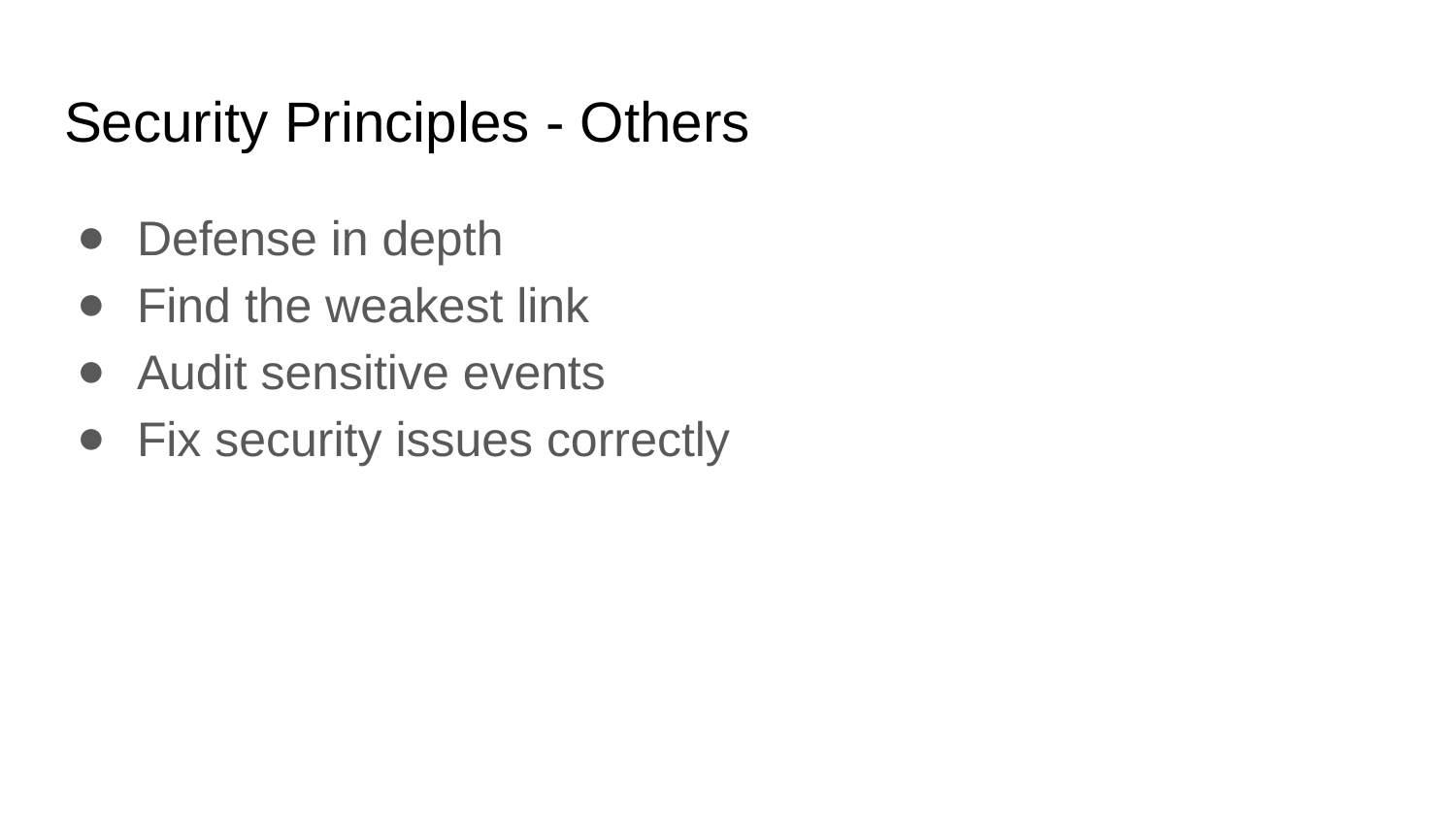

# Security Principles - Others
Defense in depth
Find the weakest link
Audit sensitive events
Fix security issues correctly